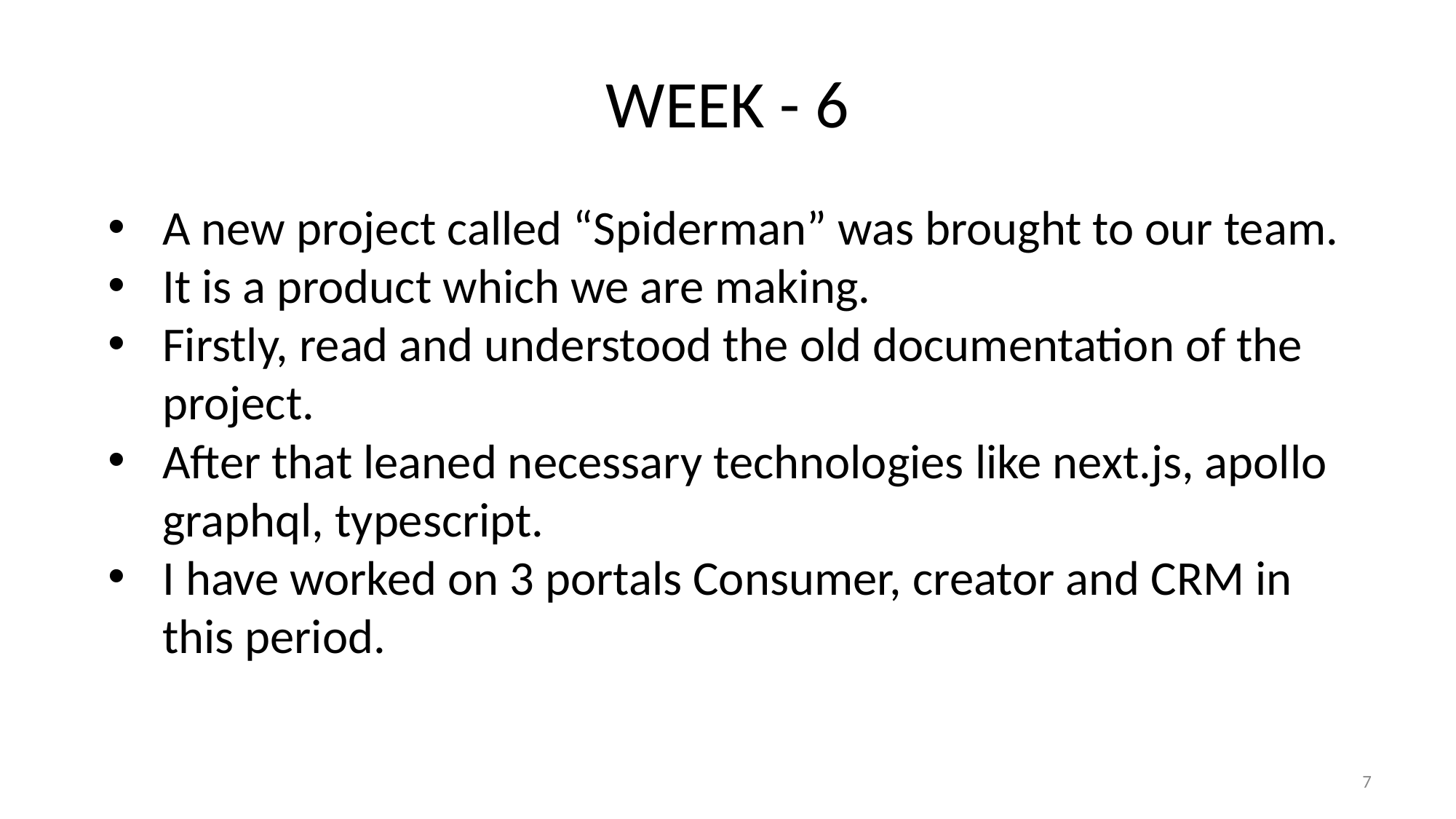

# WEEK - 6
A new project called “Spiderman” was brought to our team.
It is a product which we are making.
Firstly, read and understood the old documentation of the project.
After that leaned necessary technologies like next.js, apollo graphql, typescript.
I have worked on 3 portals Consumer, creator and CRM in this period.
7